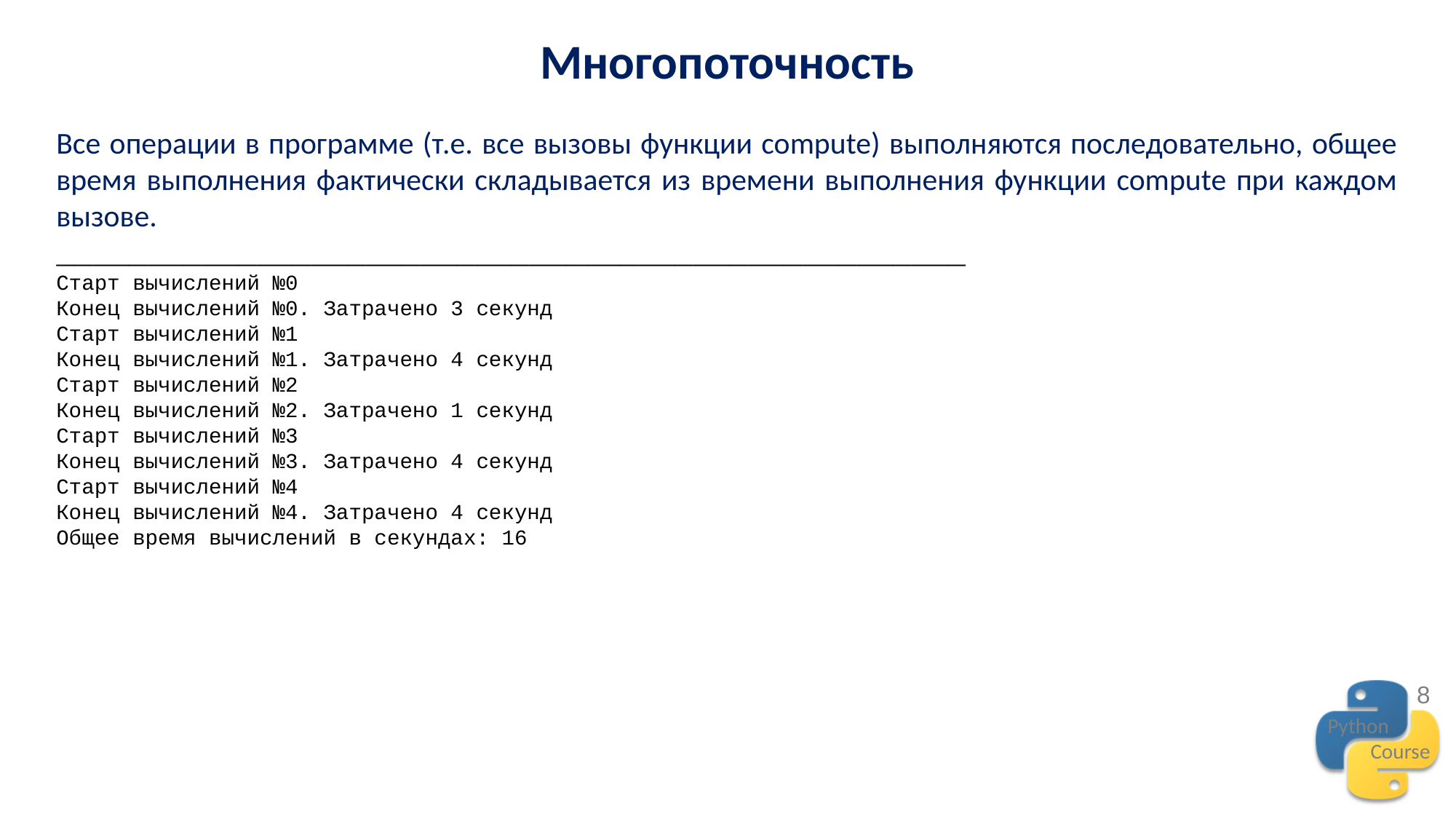

# Многопоточность
Все операции в программе (т.е. все вызовы функции compute) выполняются последовательно, общее время выполнения фактически складывается из времени выполнения функции compute при каждом вызове.
__________________________________________________
Старт вычислений №0
Конец вычислений №0. Затрачено 3 секунд
Старт вычислений №1
Конец вычислений №1. Затрачено 4 секунд
Старт вычислений №2
Конец вычислений №2. Затрачено 1 секунд
Старт вычислений №3
Конец вычислений №3. Затрачено 4 секунд
Старт вычислений №4
Конец вычислений №4. Затрачено 4 секунд
Общее время вычислений в секундах: 16